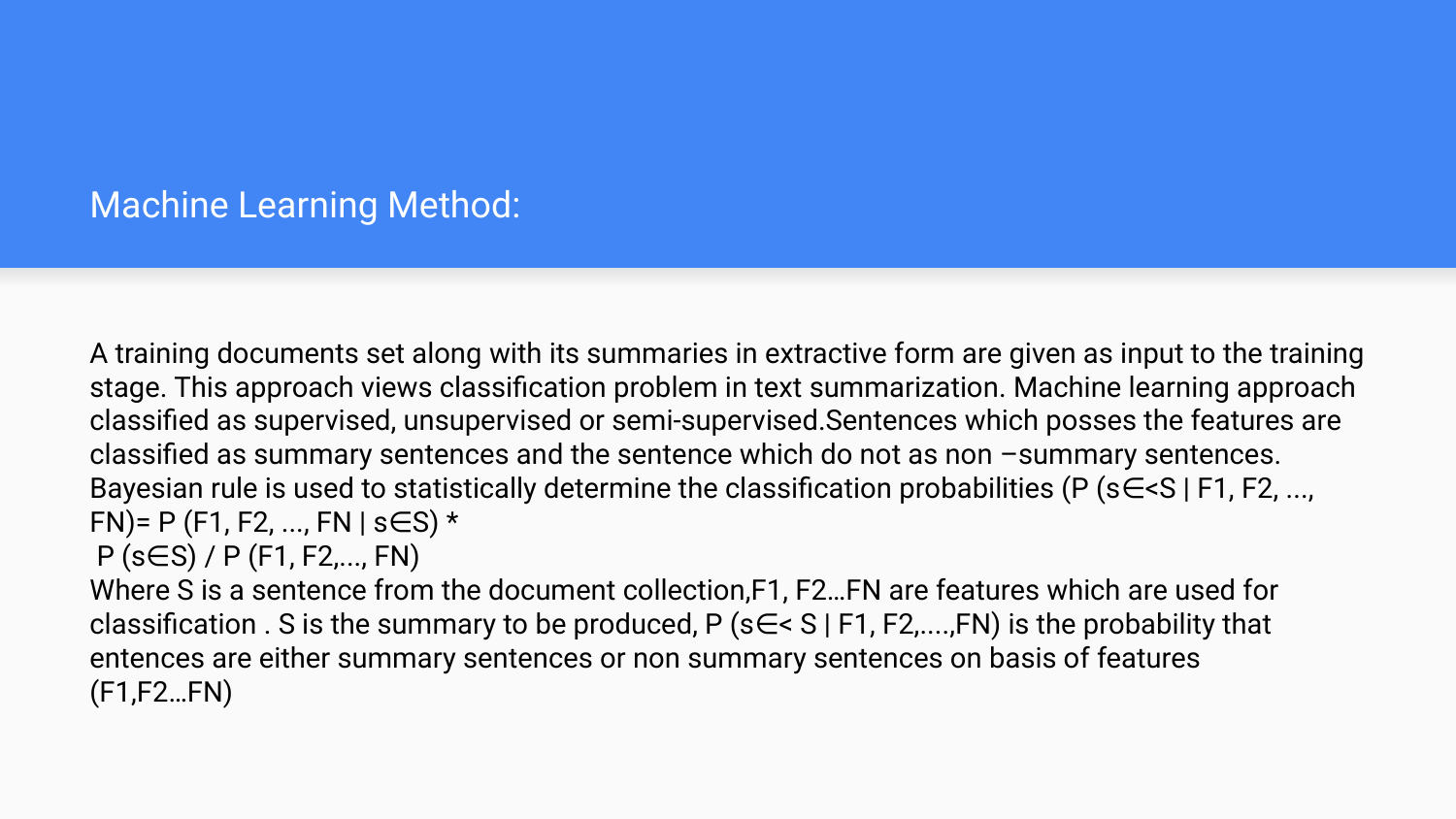

# Machine Learning Method:

A training documents set along with its summaries in extractive form are given as input to the training stage. This approach views classification problem in text summarization. Machine learning approach
classified as supervised, unsupervised or semi-supervised.Sentences which posses the features are classified as summary sentences and the sentence which do not as non –summary sentences. Bayesian rule is used to statistically determine the classification probabilities (P (s∈<S | F1, F2, ..., FN)= P (F1, F2, ..., FN | s∈S) *
 P (s∈S) / P (F1, F2,..., FN)
Where S is a sentence from the document collection,F1, F2…FN are features which are used for classification . S is the summary to be produced, P (s∈< S | F1, F2,....,FN) is the probability that  entences are either summary sentences or non summary sentences on basis of features
(F1,F2…FN)